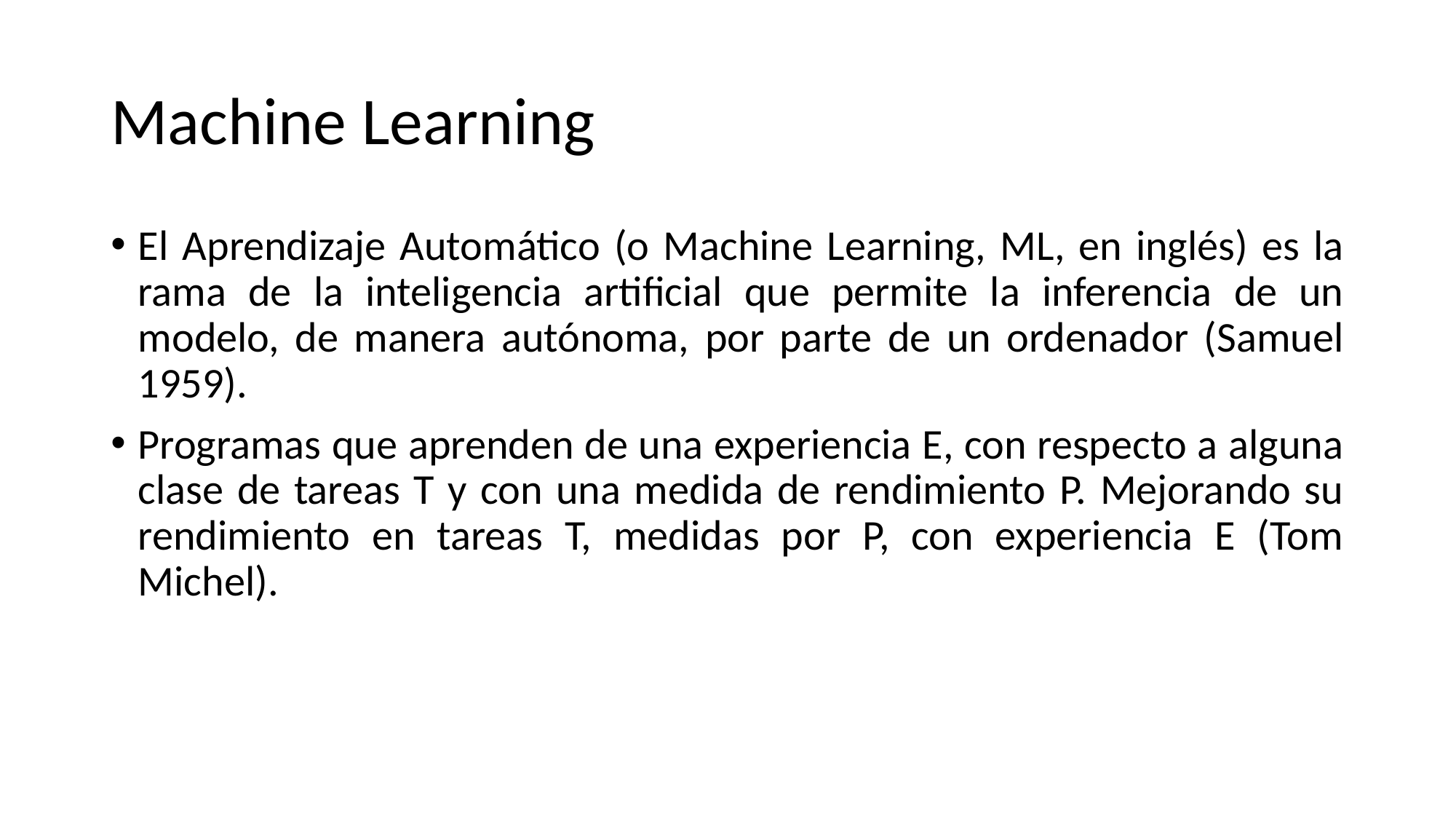

# Machine Learning
El Aprendizaje Automático (o Machine Learning, ML, en inglés) es la rama de la inteligencia artificial que permite la inferencia de un modelo, de manera autónoma, por parte de un ordenador (Samuel 1959).
Programas que aprenden de una experiencia E, con respecto a alguna clase de tareas T y con una medida de rendimiento P. Mejorando su rendimiento en tareas T, medidas por P, con experiencia E (Tom Michel).